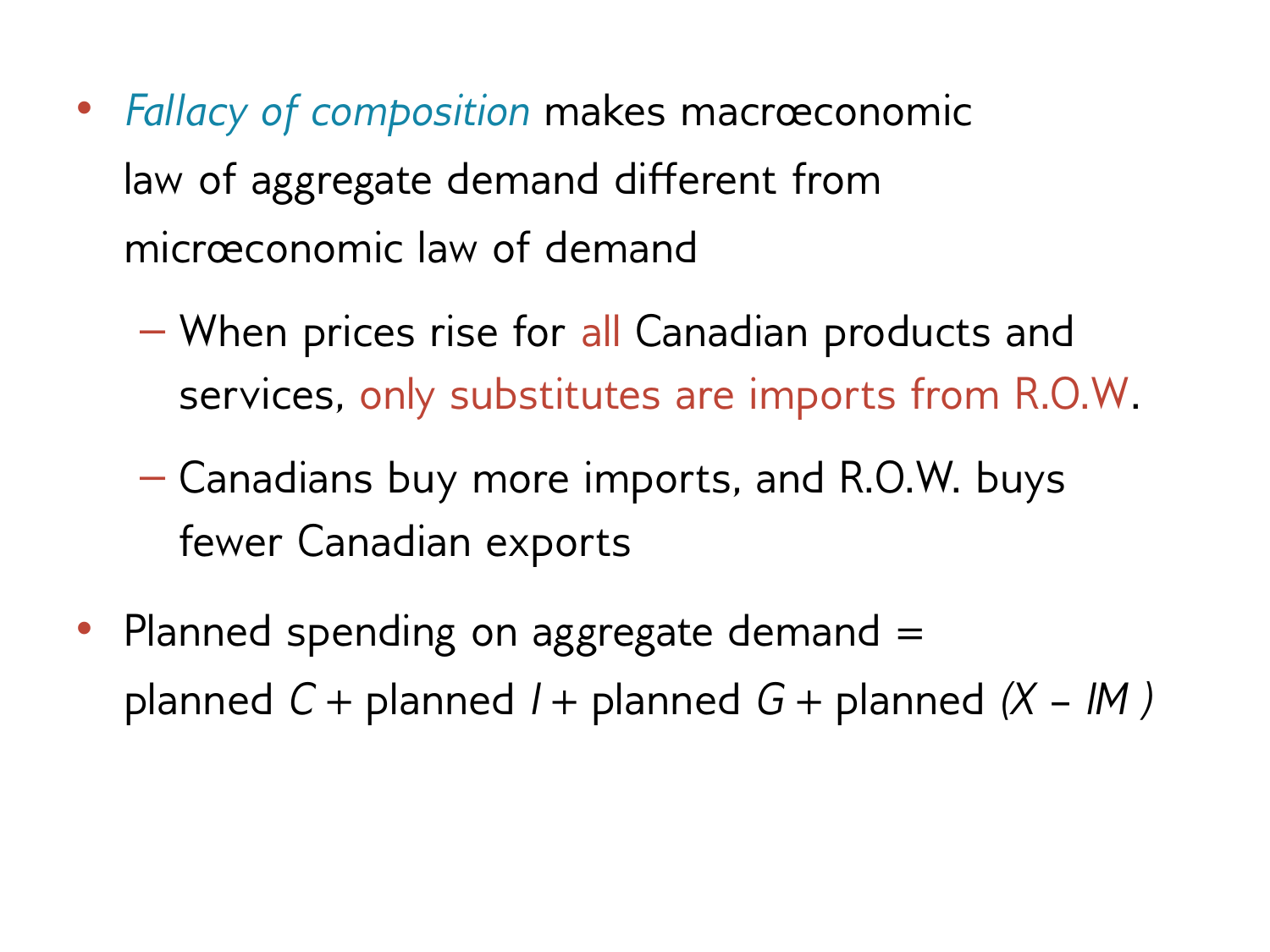

Fallacy of composition makes macroeconomic
law of aggregate demand different from
microeconomic law of demand
When prices rise for all Canadian products and services, only substitutes are imports from R.O.W.
Canadians buy more imports, and R.O.W. buys
fewer Canadian exports
Planned spending on aggregate demand =
planned C + planned I + planned G + planned (X – IM )